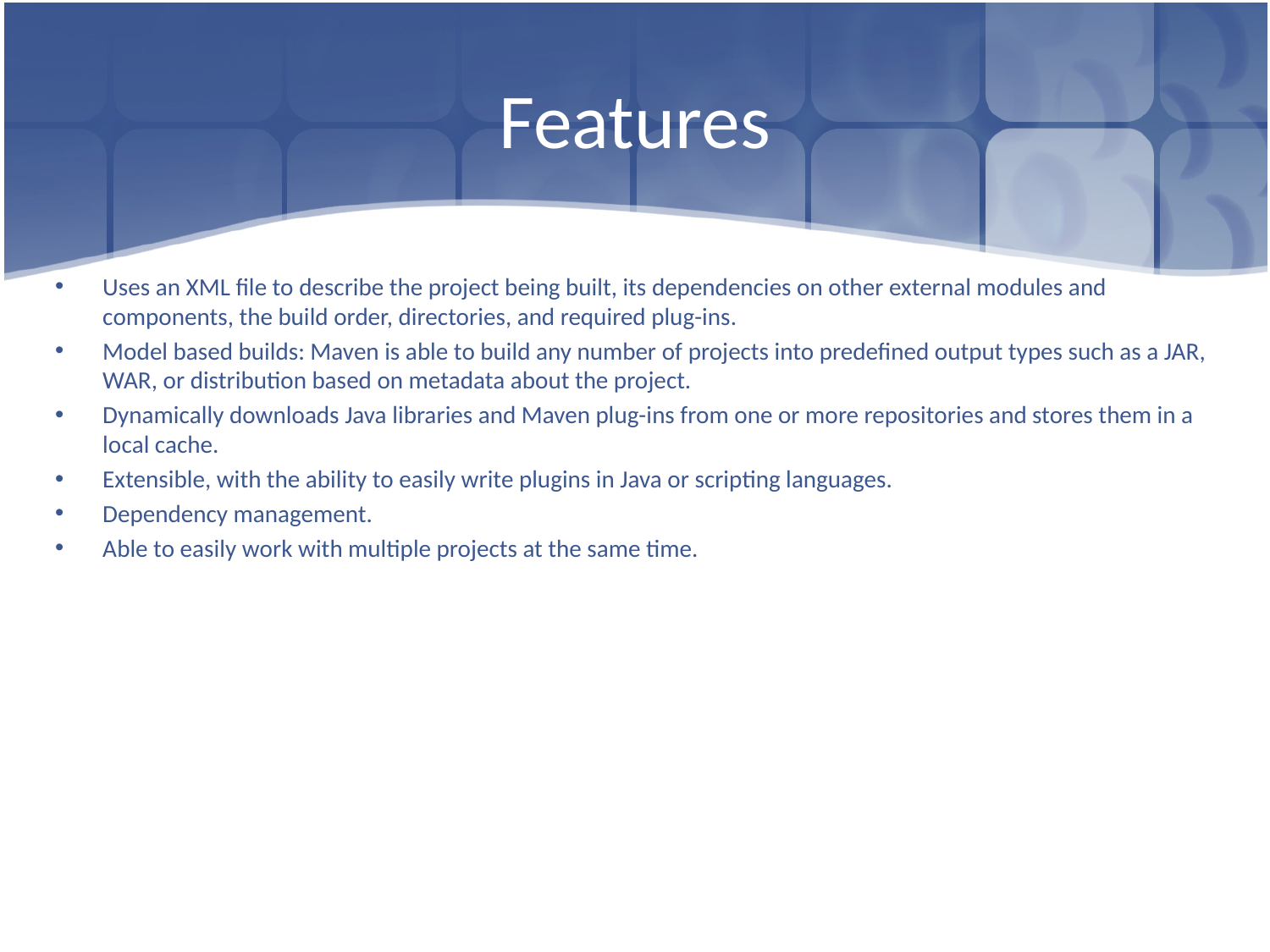

# Features
Uses an XML file to describe the project being built, its dependencies on other external modules and components, the build order, directories, and required plug-ins.
Model based builds: Maven is able to build any number of projects into predefined output types such as a JAR, WAR, or distribution based on metadata about the project.
Dynamically downloads Java libraries and Maven plug-ins from one or more repositories and stores them in a local cache.
Extensible, with the ability to easily write plugins in Java or scripting languages.
Dependency management.
Able to easily work with multiple projects at the same time.